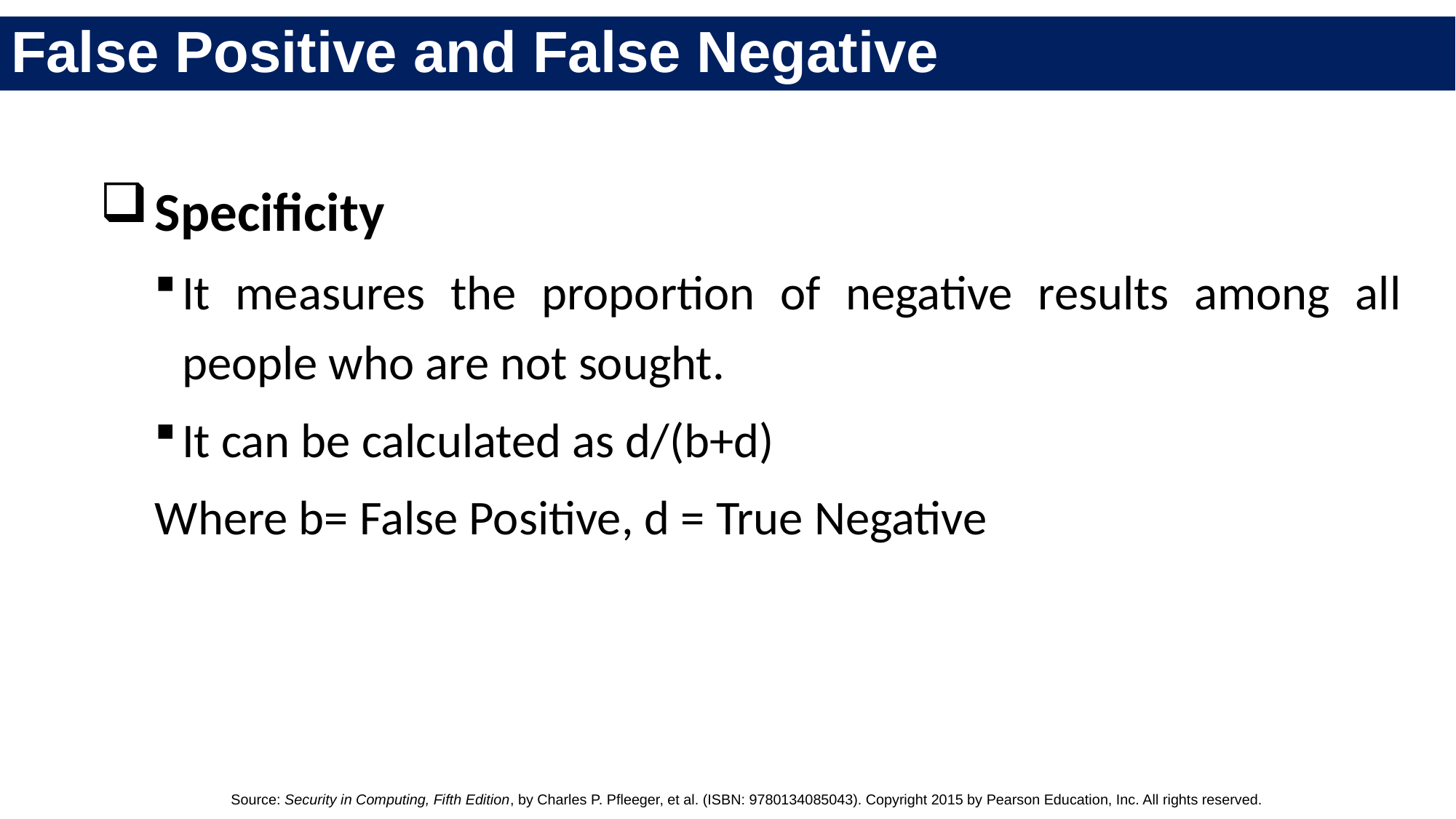

# False Positive and False Negative
Specificity
It measures the proportion of negative results among all people who are not sought.
It can be calculated as d/(b+d)
Where b= False Positive, d = True Negative
Source: Security in Computing, Fifth Edition, by Charles P. Pfleeger, et al. (ISBN: 9780134085043). Copyright 2015 by Pearson Education, Inc. All rights reserved.